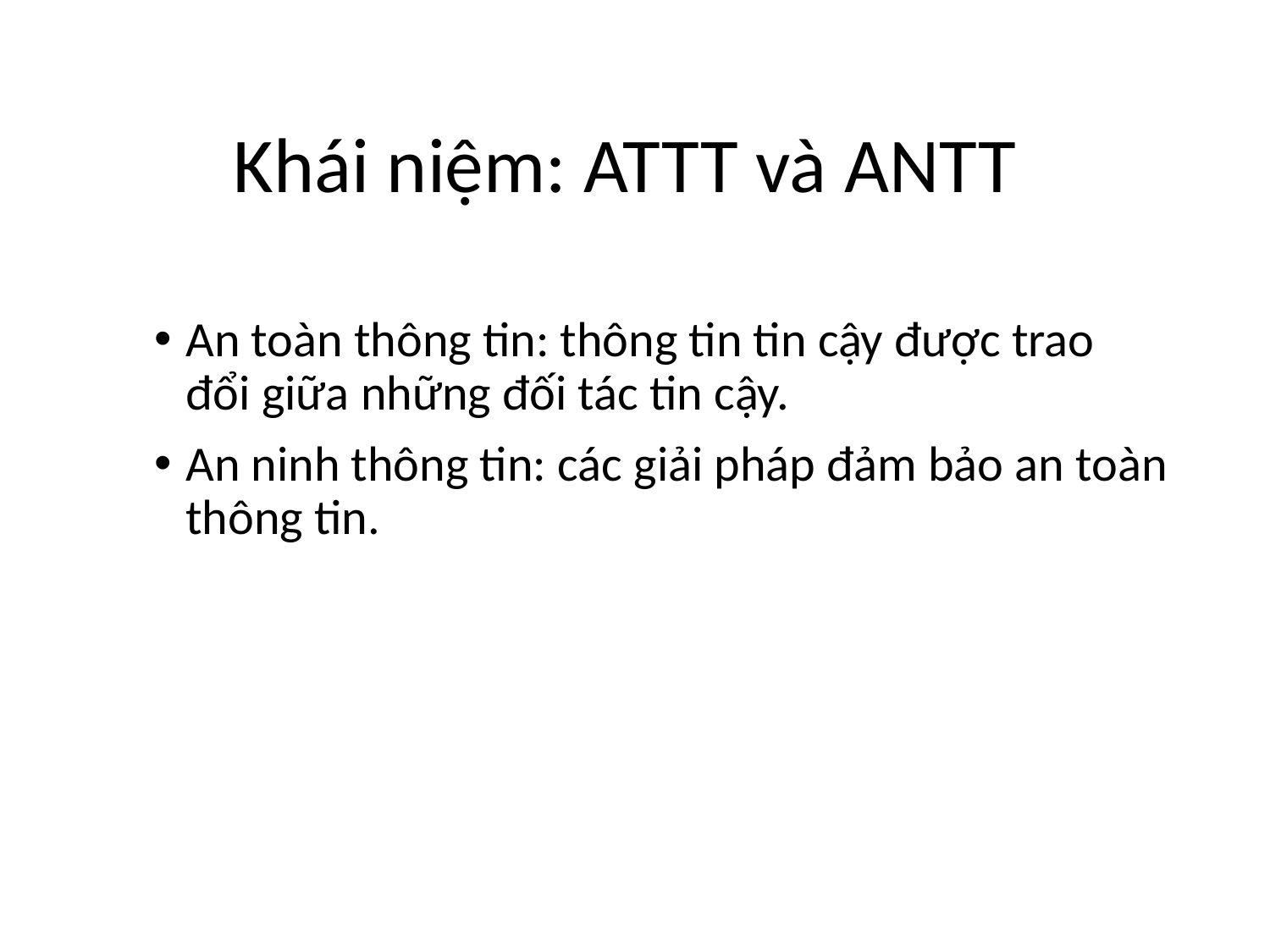

# Khái niệm: ATTT và ANTT
An toàn thông tin: thông tin tin cậy được trao đổi giữa những đối tác tin cậy.
An ninh thông tin: các giải pháp đảm bảo an toàn thông tin.